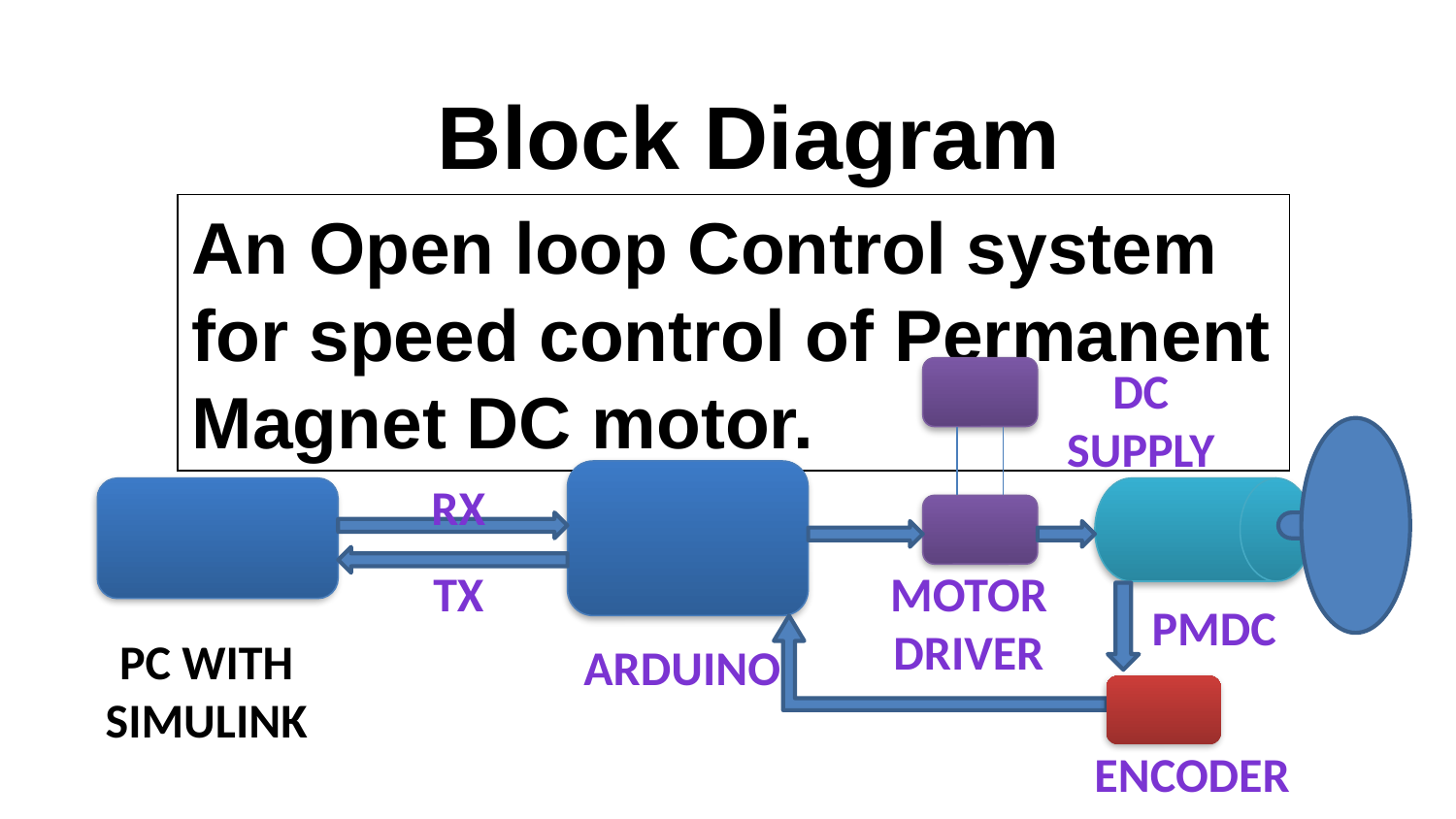

# Block Diagram
An Open loop Control system for speed control of Permanent Magnet DC motor.
Dc Supply

rx

tx
Motor Driver
    PMDC

Pc with simulink
Arduino

Encoder